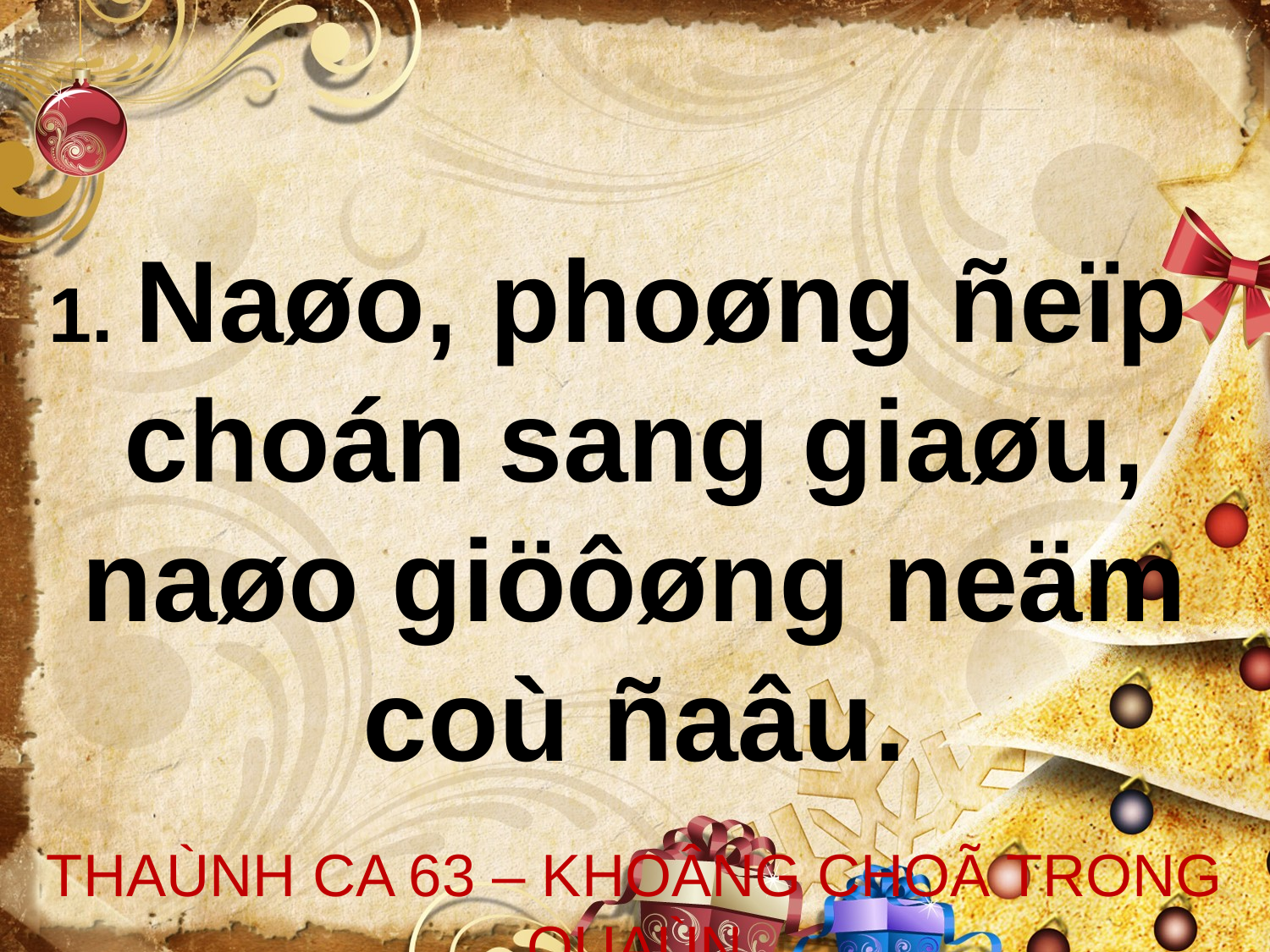

1. Naøo, phoøng ñeïp
choán sang giaøu, naøo giöôøng neäm coù ñaâu.
THAÙNH CA 63 – KHOÂNG CHOÃ TRONG QUAÙN